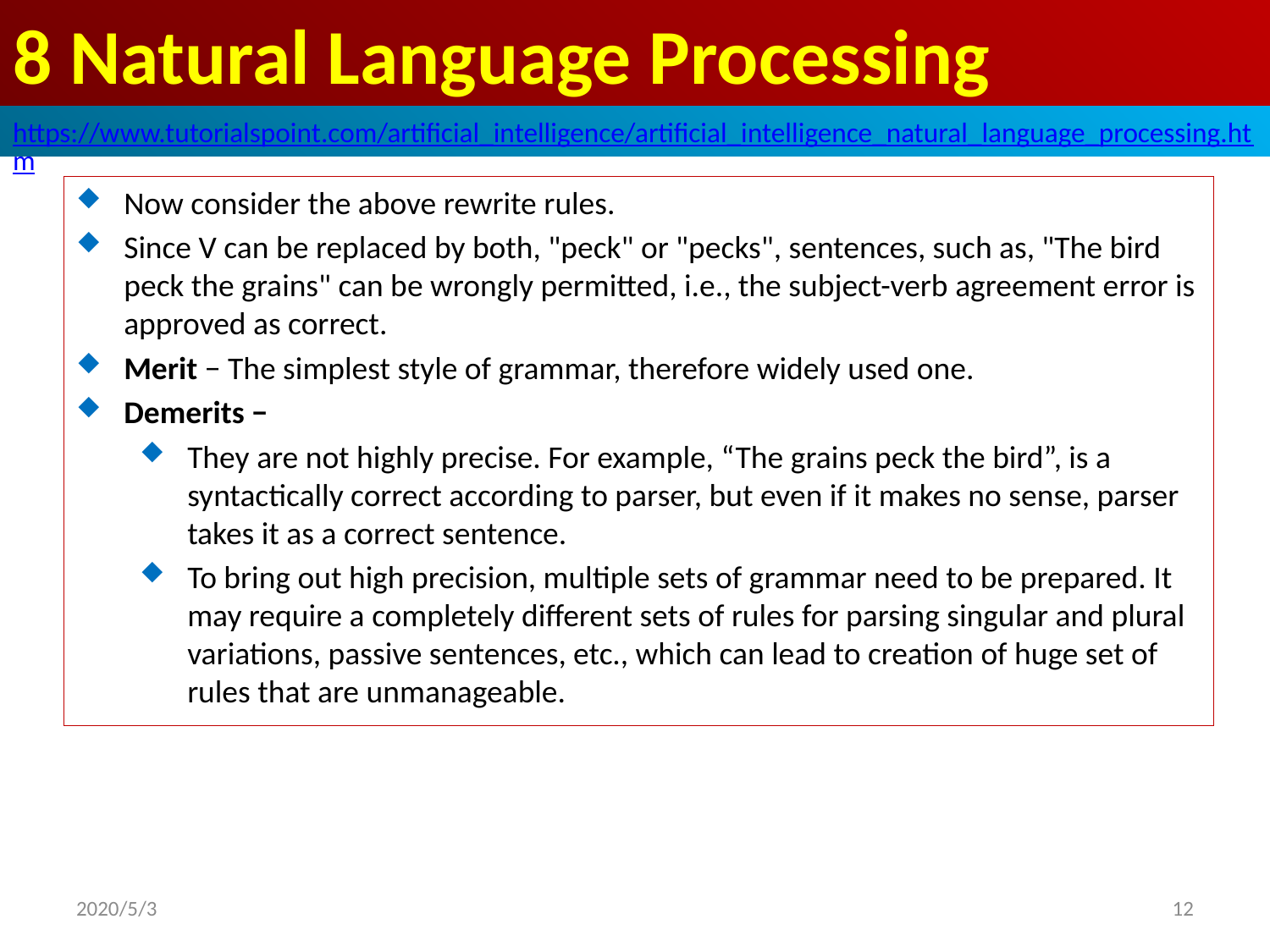

# 8 Natural Language Processing
https://www.tutorialspoint.com/artificial_intelligence/artificial_intelligence_natural_language_processing.htm
Now consider the above rewrite rules.
Since V can be replaced by both, "peck" or "pecks", sentences, such as, "The bird peck the grains" can be wrongly permitted, i.e., the subject-verb agreement error is approved as correct.
Merit − The simplest style of grammar, therefore widely used one.
Demerits −
They are not highly precise. For example, “The grains peck the bird”, is a syntactically correct according to parser, but even if it makes no sense, parser takes it as a correct sentence.
To bring out high precision, multiple sets of grammar need to be prepared. It may require a completely different sets of rules for parsing singular and plural variations, passive sentences, etc., which can lead to creation of huge set of rules that are unmanageable.
2020/5/3
12